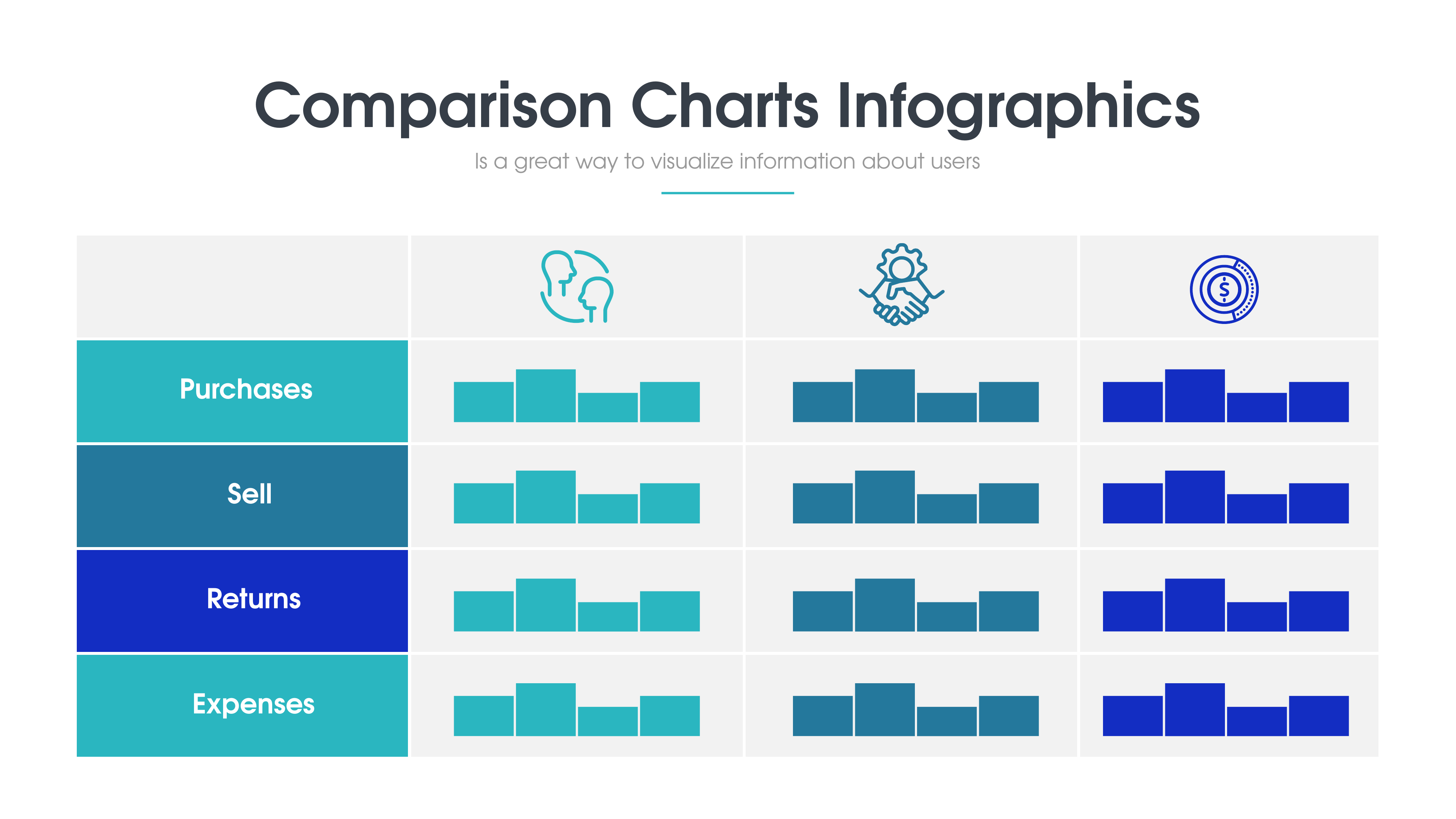

Comparison Charts Infographics
Is a great way to visualize information about users

|  |  |  |  |
| --- | --- | --- | --- |
| Purchases |  |  |  |
| Sell |  |  |  |
| Returns |  |  |  |
| Expenses |  |  |  |